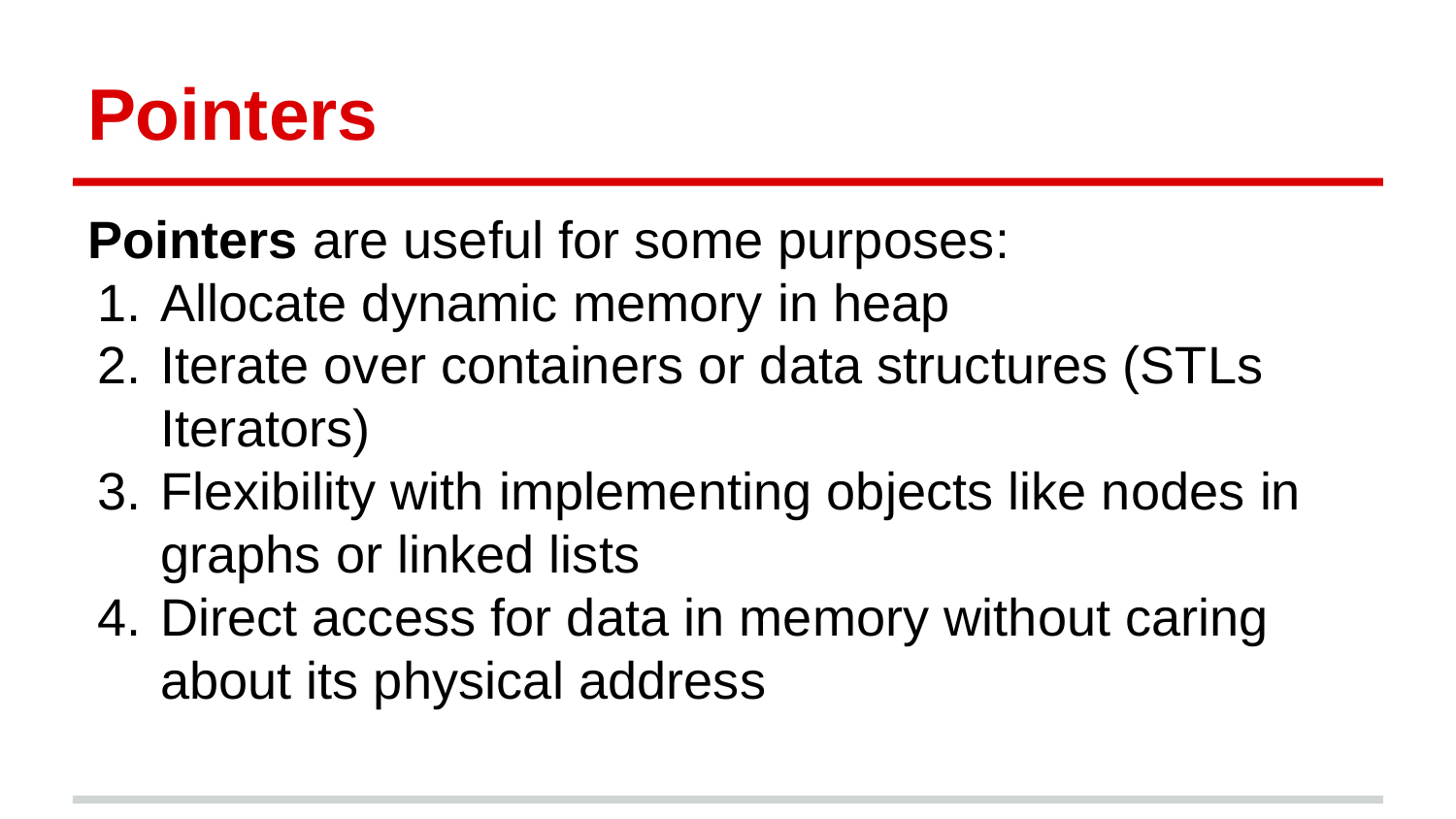

Pointers
Pointers are useful for some purposes:
Allocate dynamic memory in heap
Iterate over containers or data structures (STLs Iterators)
Flexibility with implementing objects like nodes in graphs or linked lists
Direct access for data in memory without caring about its physical address